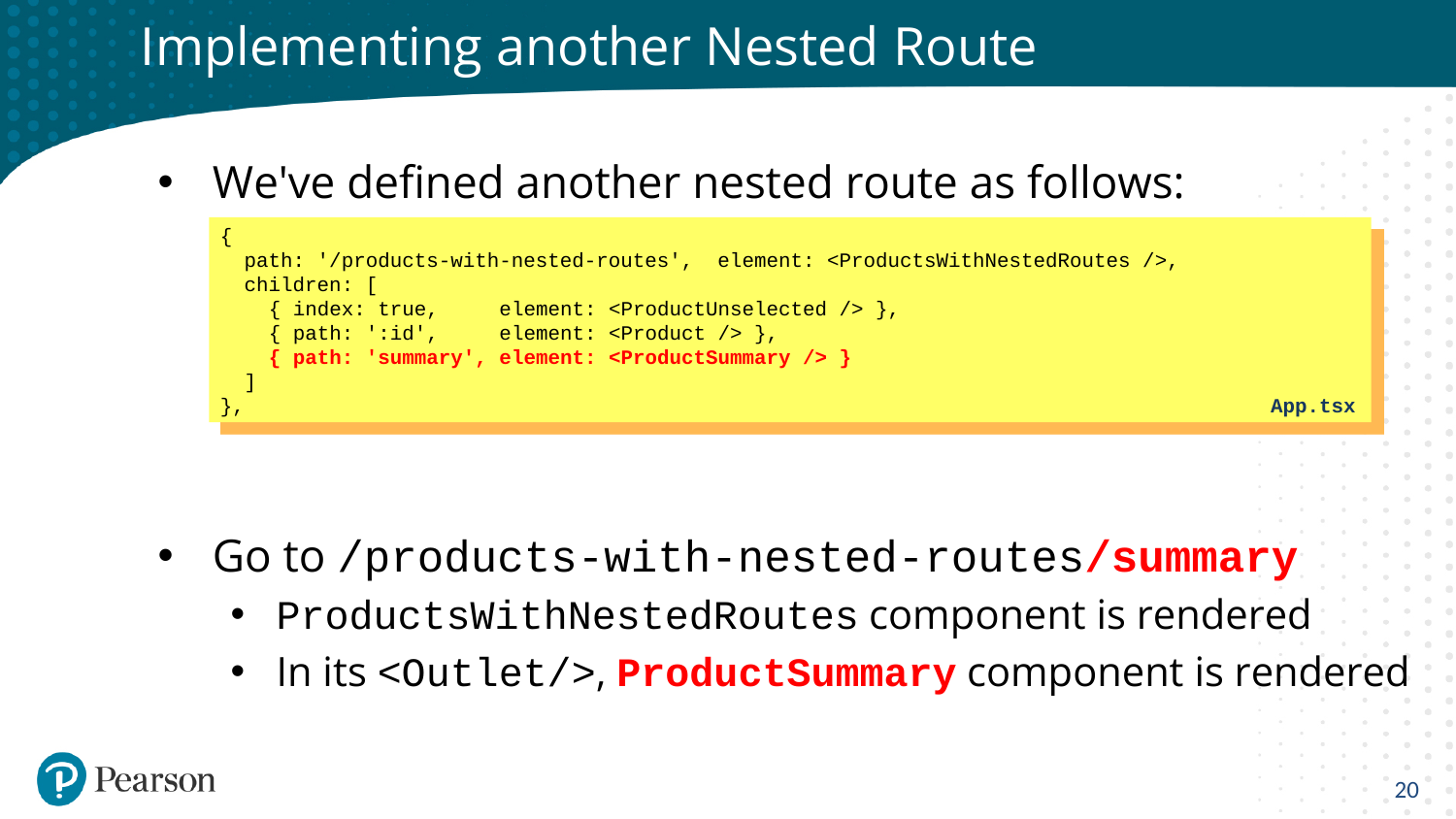

# Implementing another Nested Route
We've defined another nested route as follows:

Go to /products-with-nested-routes/summary
ProductsWithNestedRoutes component is rendered
In its <Outlet/>, ProductSummary component is rendered
{
  path: '/products-with-nested-routes',  element: <ProductsWithNestedRoutes />,
  children: [
    { index: true,     element: <ProductUnselected /> },
    { path: ':id',     element: <Product /> },
    { path: 'summary', element: <ProductSummary /> }
  ]
},
App.tsx
20